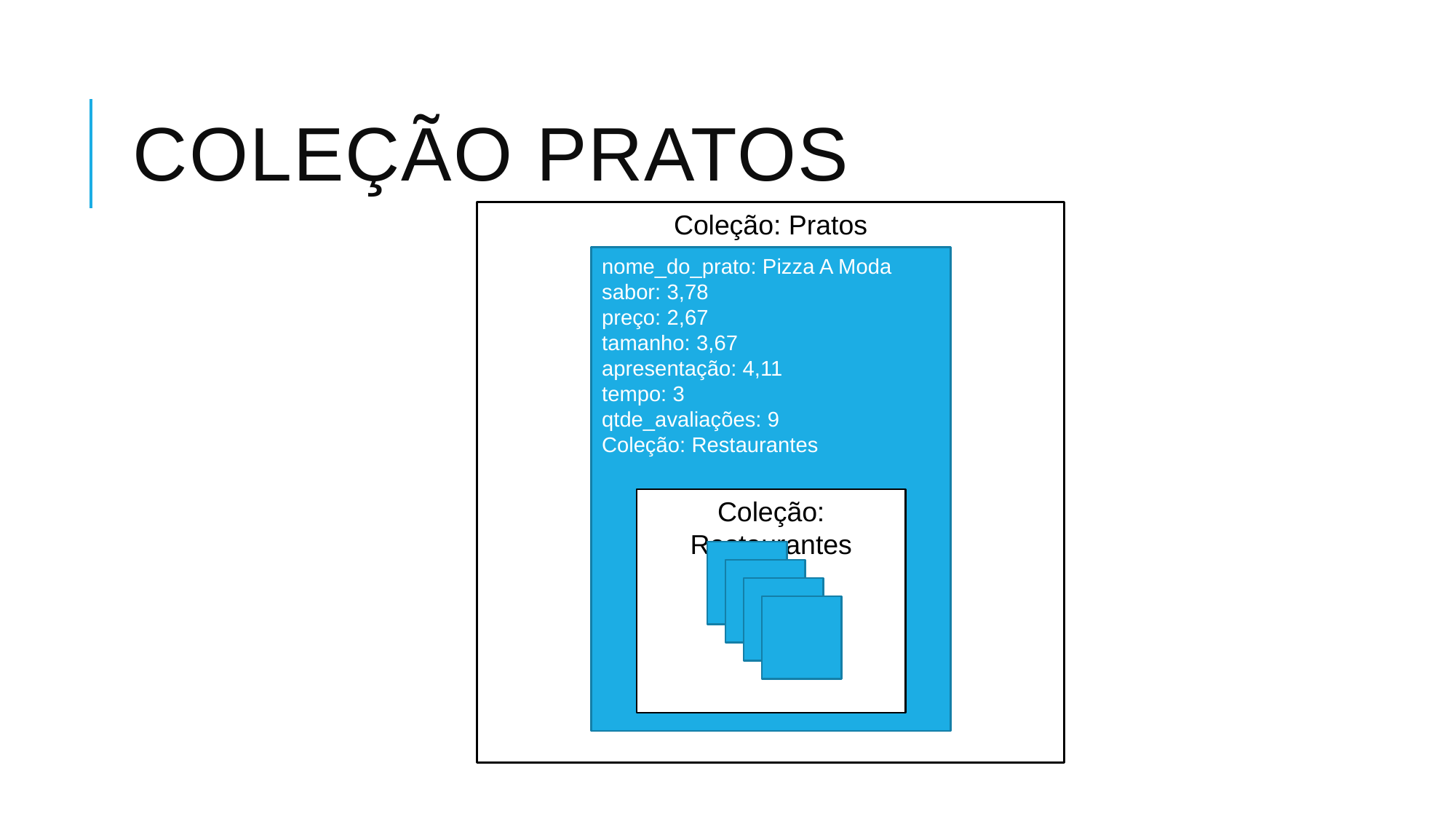

# Coleção Pratos
Coleção: Pratos
nome_do_prato: Pizza A Moda
sabor: 3,78
preço: 2,67
tamanho: 3,67
apresentação: 4,11
tempo: 3
qtde_avaliações: 9
Coleção: Restaurantes
Coleção: Restaurantes